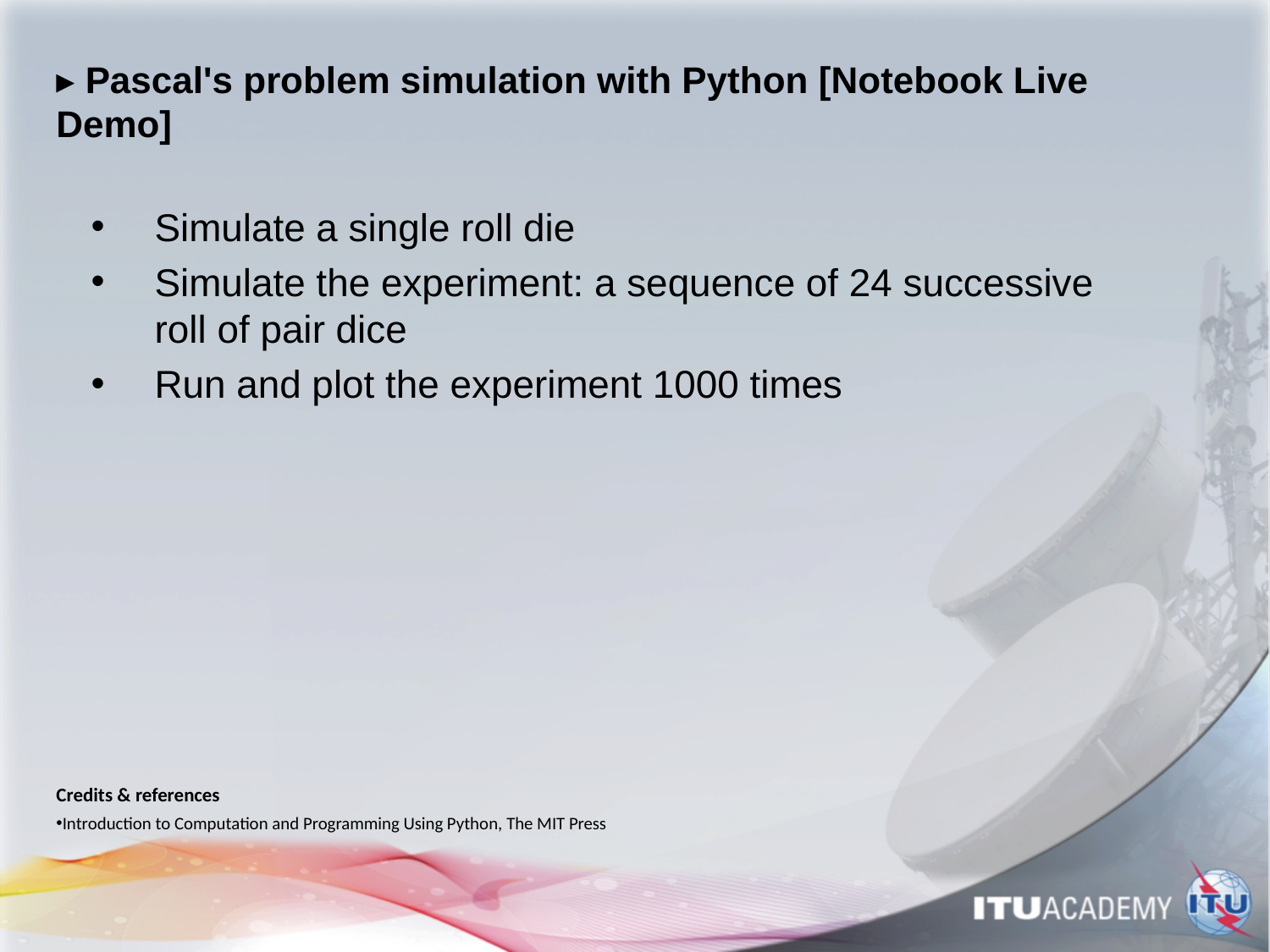

# ▸ Pascal's problem simulation with Python [Notebook Live Demo]
Simulate a single roll die
Simulate the experiment: a sequence of 24 successive roll of pair dice
Run and plot the experiment 1000 times
Credits & references
Introduction to Computation and Programming Using Python, The MIT Press